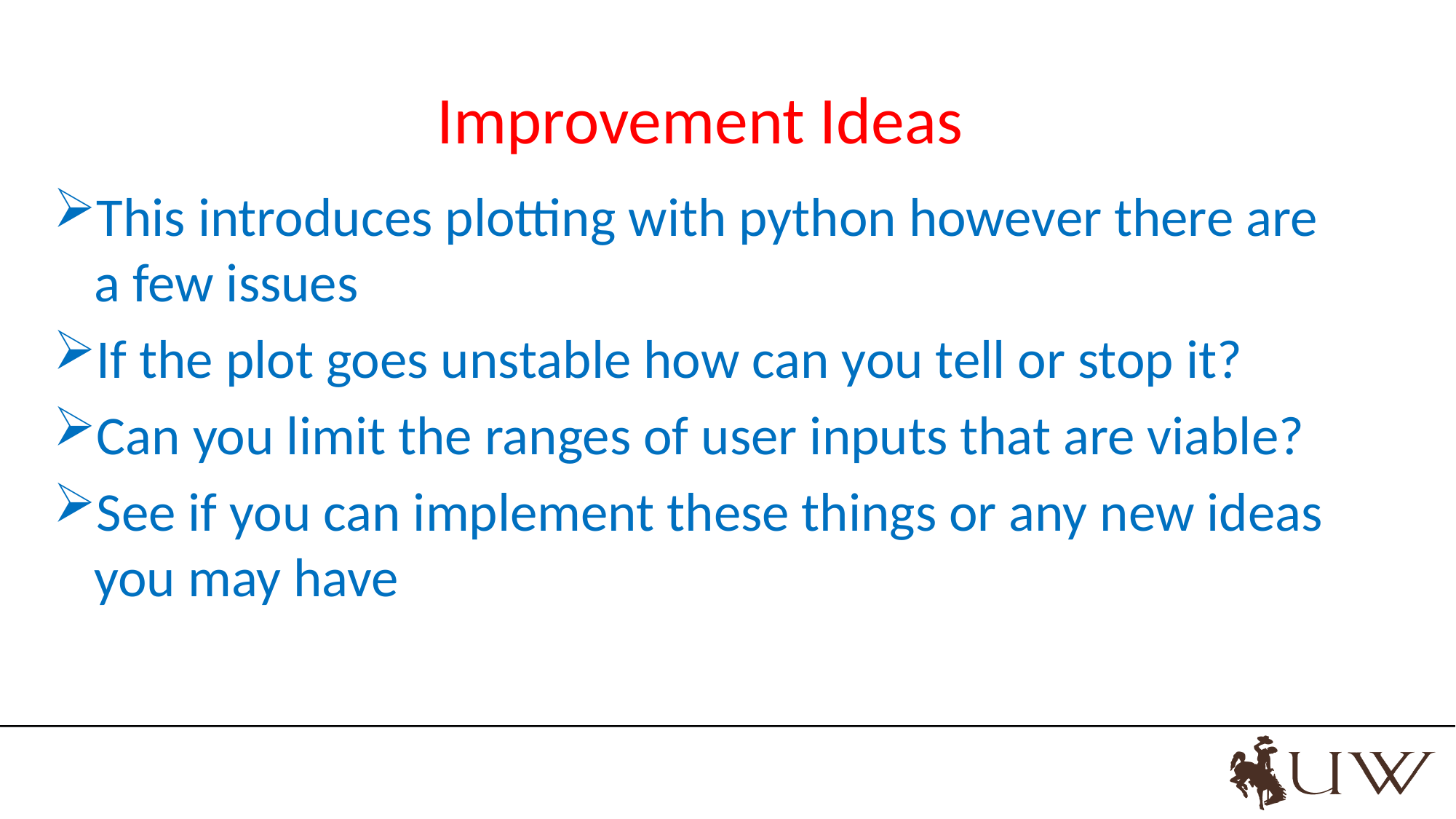

# Improvement Ideas
This introduces plotting with python however there are a few issues
If the plot goes unstable how can you tell or stop it?
Can you limit the ranges of user inputs that are viable?
See if you can implement these things or any new ideas you may have